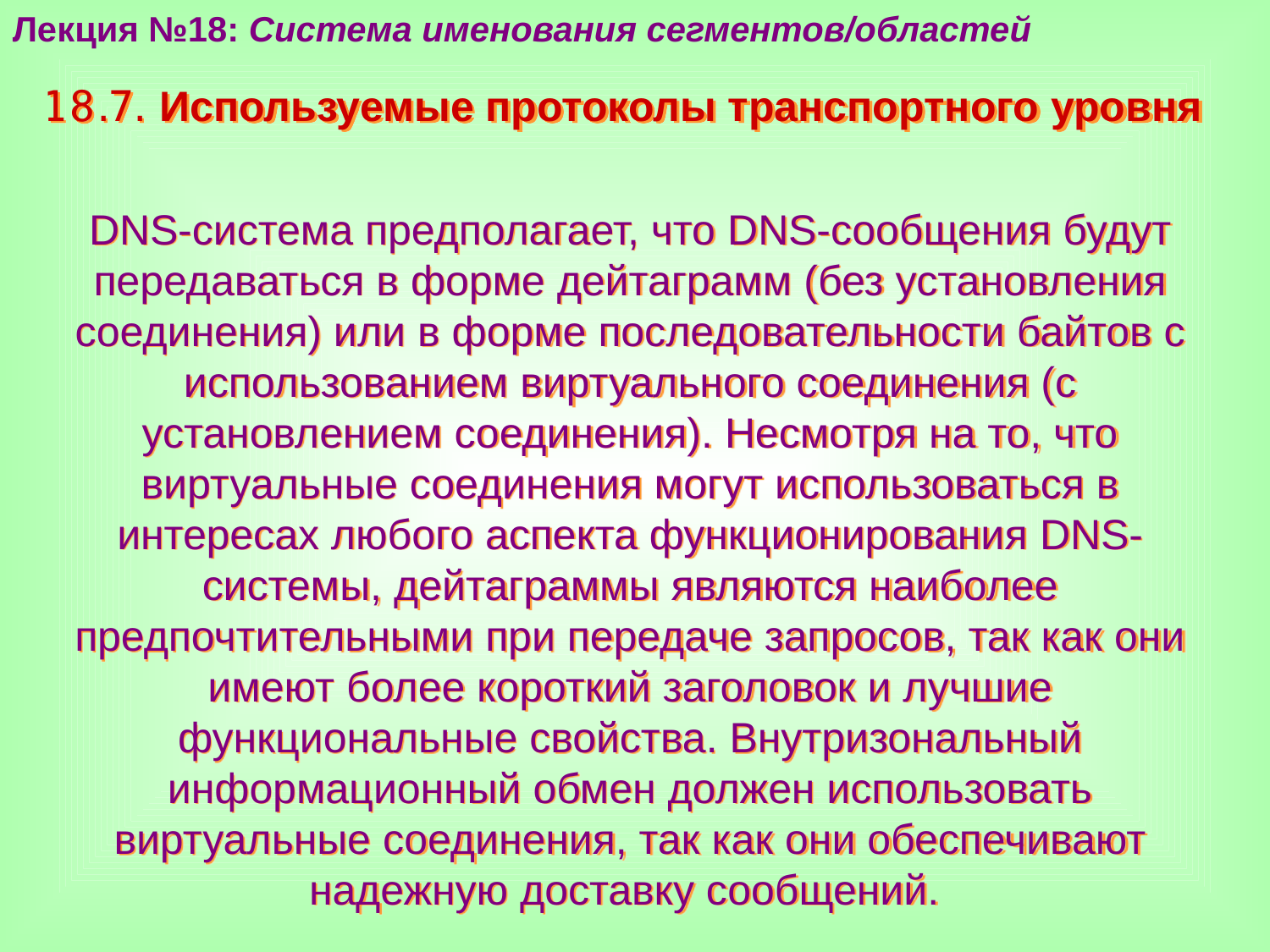

Лекция №18: Система именования сегментов/областей
18.7. Используемые протоколы транспортного уровня
DNS-система предполагает, что DNS-сообщения будут передаваться в форме дейтаграмм (без установления соединения) или в форме последовательности байтов с использованием виртуального соединения (с установлением соединения). Несмотря на то, что виртуальные соединения могут использоваться в интересах любого аспекта функционирования DNS-системы, дейтаграммы являются наиболее предпочтительными при передаче запросов, так как они имеют более короткий заголовок и лучшие функциональные свойства. Внутризональный информационный обмен должен использовать виртуальные соединения, так как они обеспечивают надежную доставку сообщений.